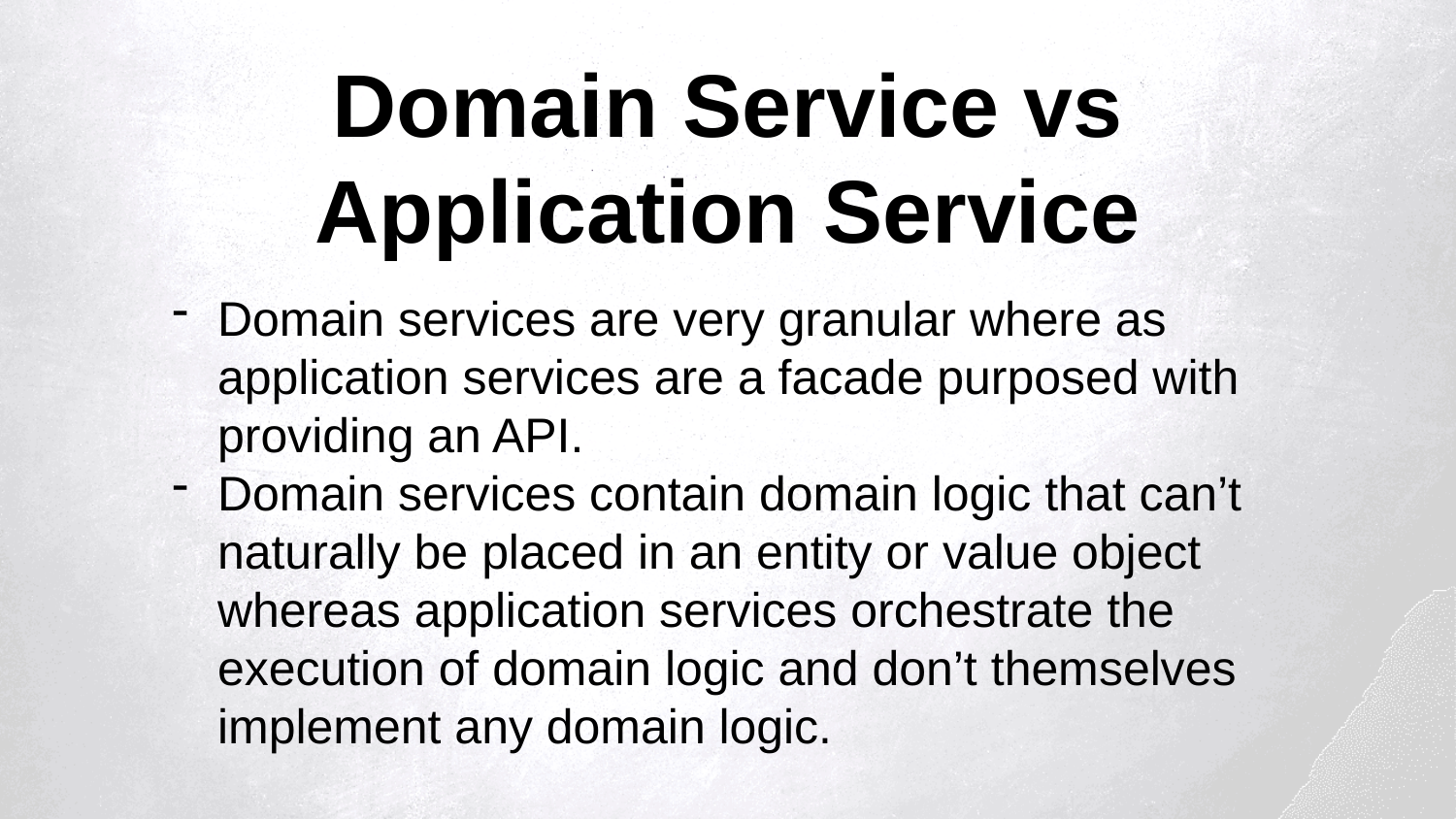

Domain Service vs Application Service
Domain services are very granular where as application services are a facade purposed with providing an API.
Domain services contain domain logic that can’t naturally be placed in an entity or value object whereas application services orchestrate the execution of domain logic and don’t themselves implement any domain logic.